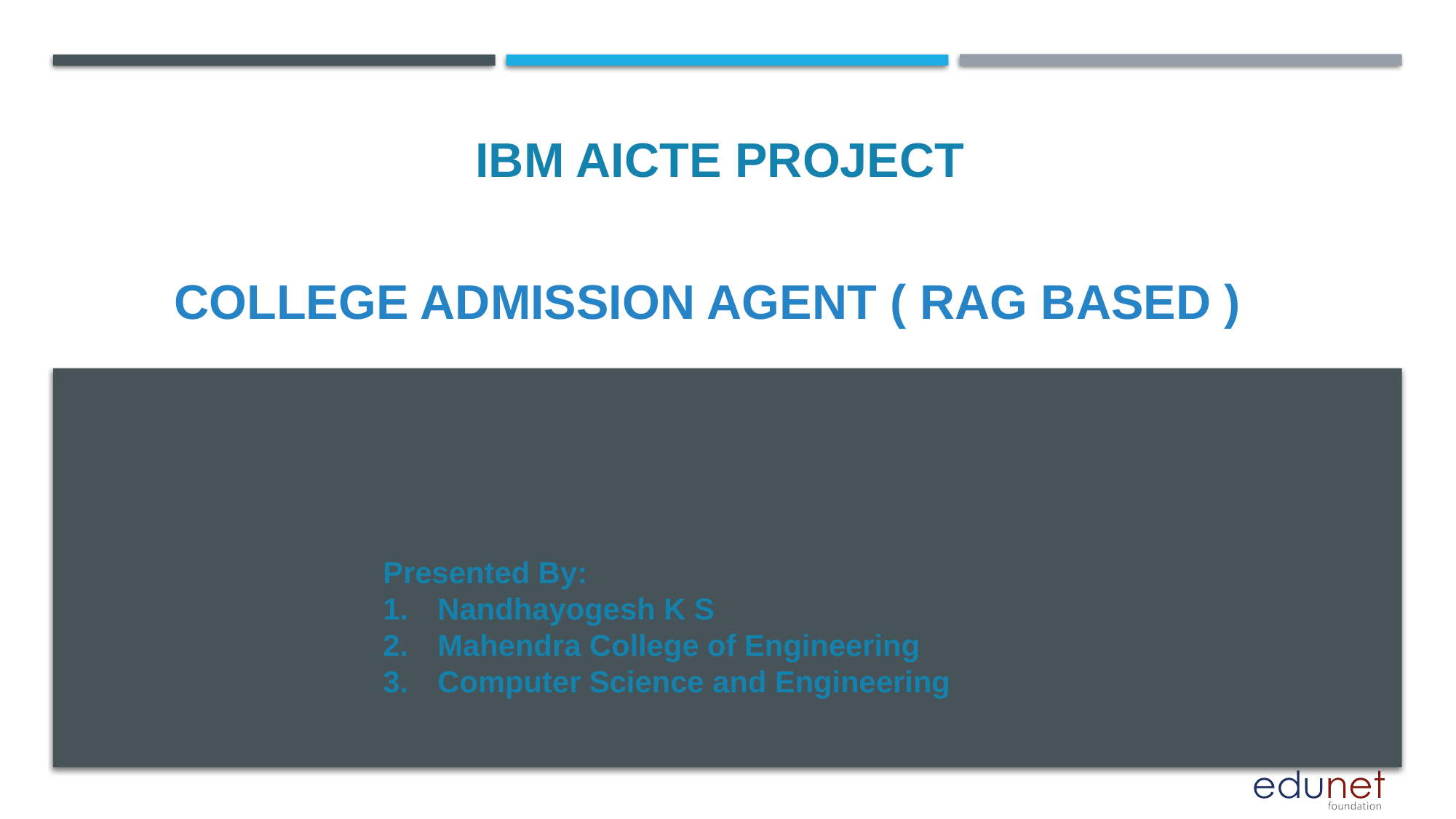

IBM AICTE PROJECT
# College Admission Agent ( RAG Based )
Presented By:
Nandhayogesh K S
Mahendra College of Engineering
Computer Science and Engineering